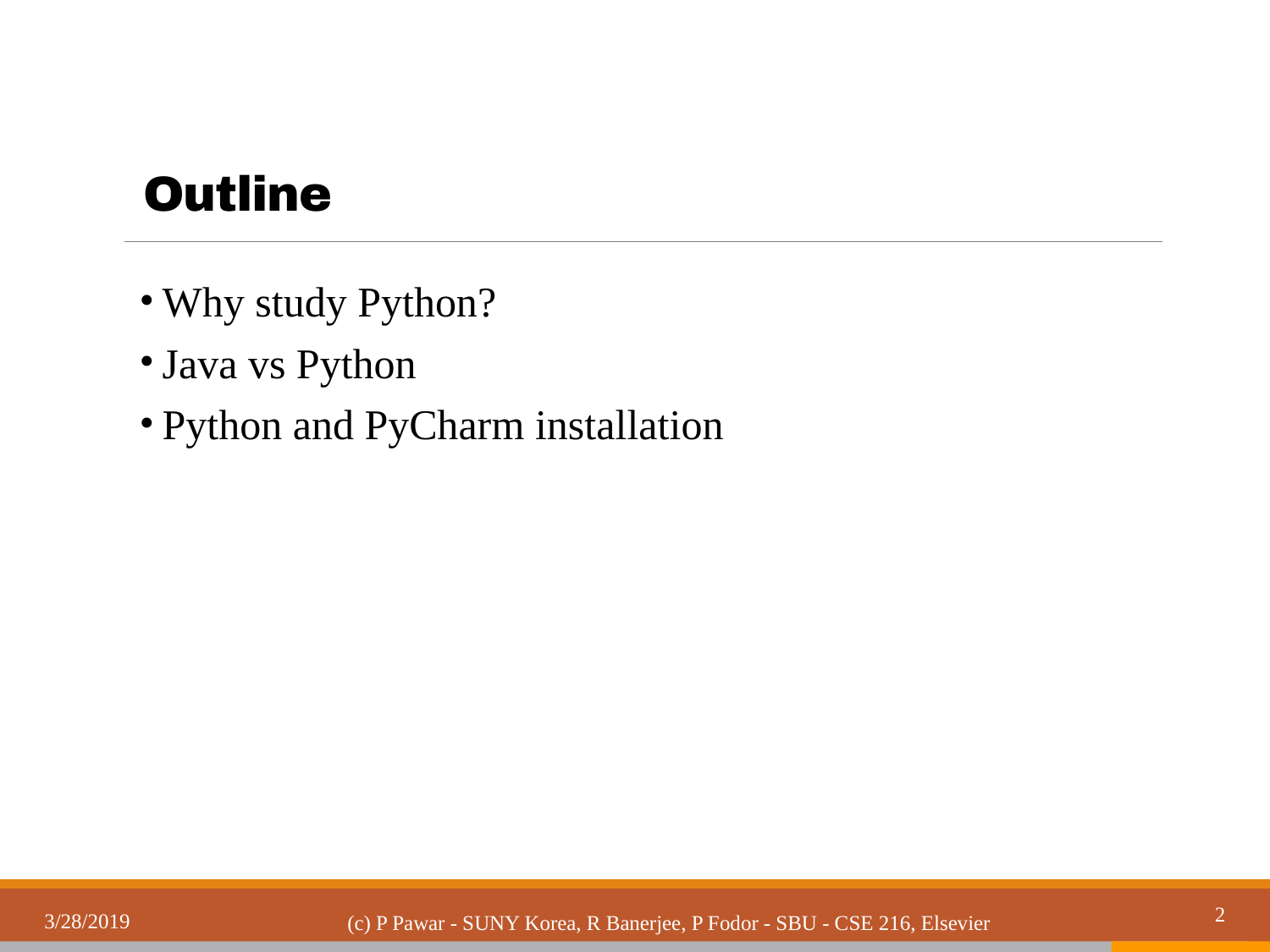

# Outline
Why study Python?
Java vs Python
Python and PyCharm installation

3/28/2019
2
(c) P Pawar - SUNY Korea, R Banerjee, P Fodor - SBU - CSE 216, Elsevier